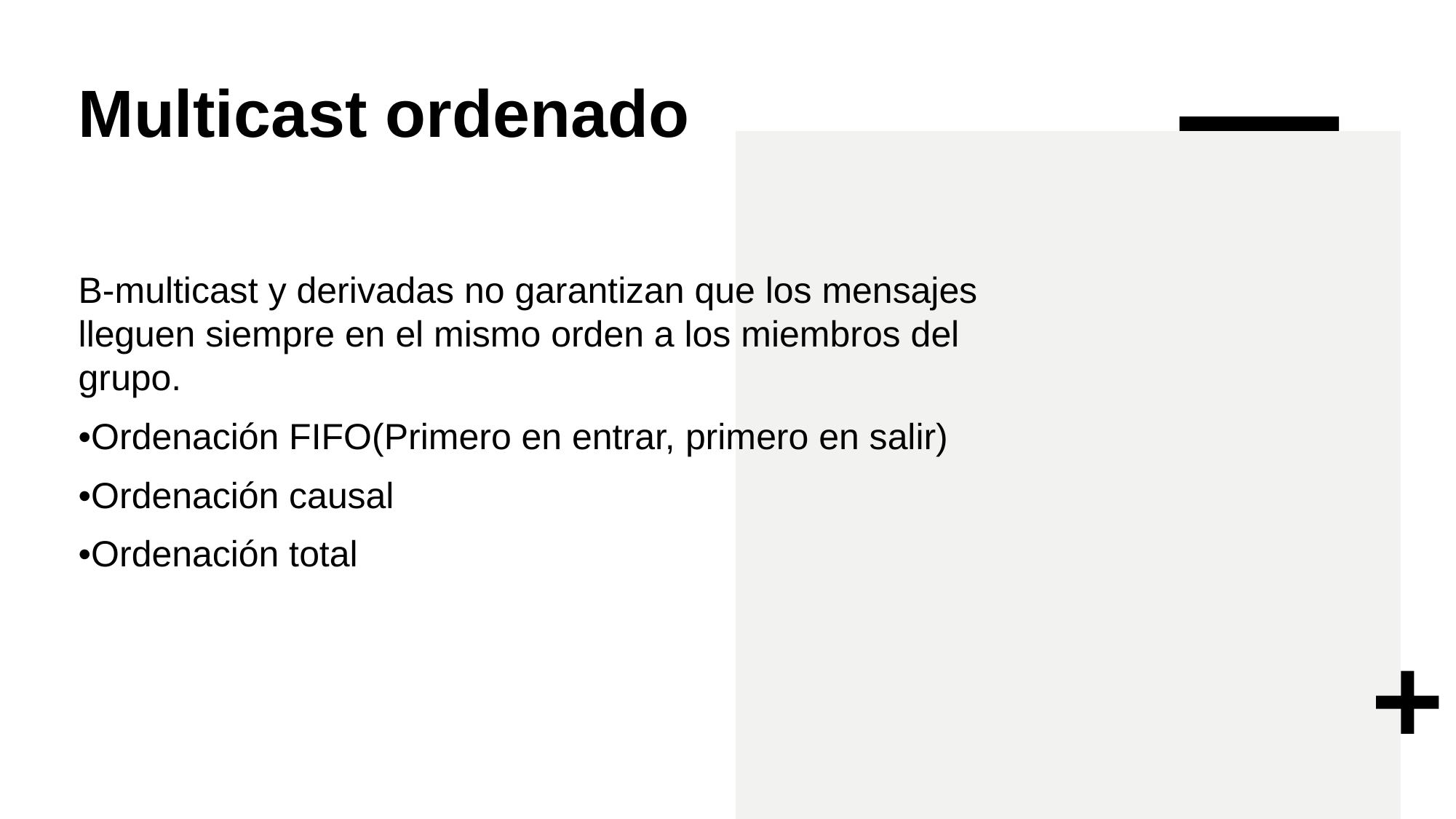

# Multicast ordenado

B-multicast y derivadas no garantizan que los mensajes lleguen siempre en el mismo orden a los miembros del grupo.
•Ordenación FIFO(Primero en entrar, primero en salir)
•Ordenación causal
•Ordenación total